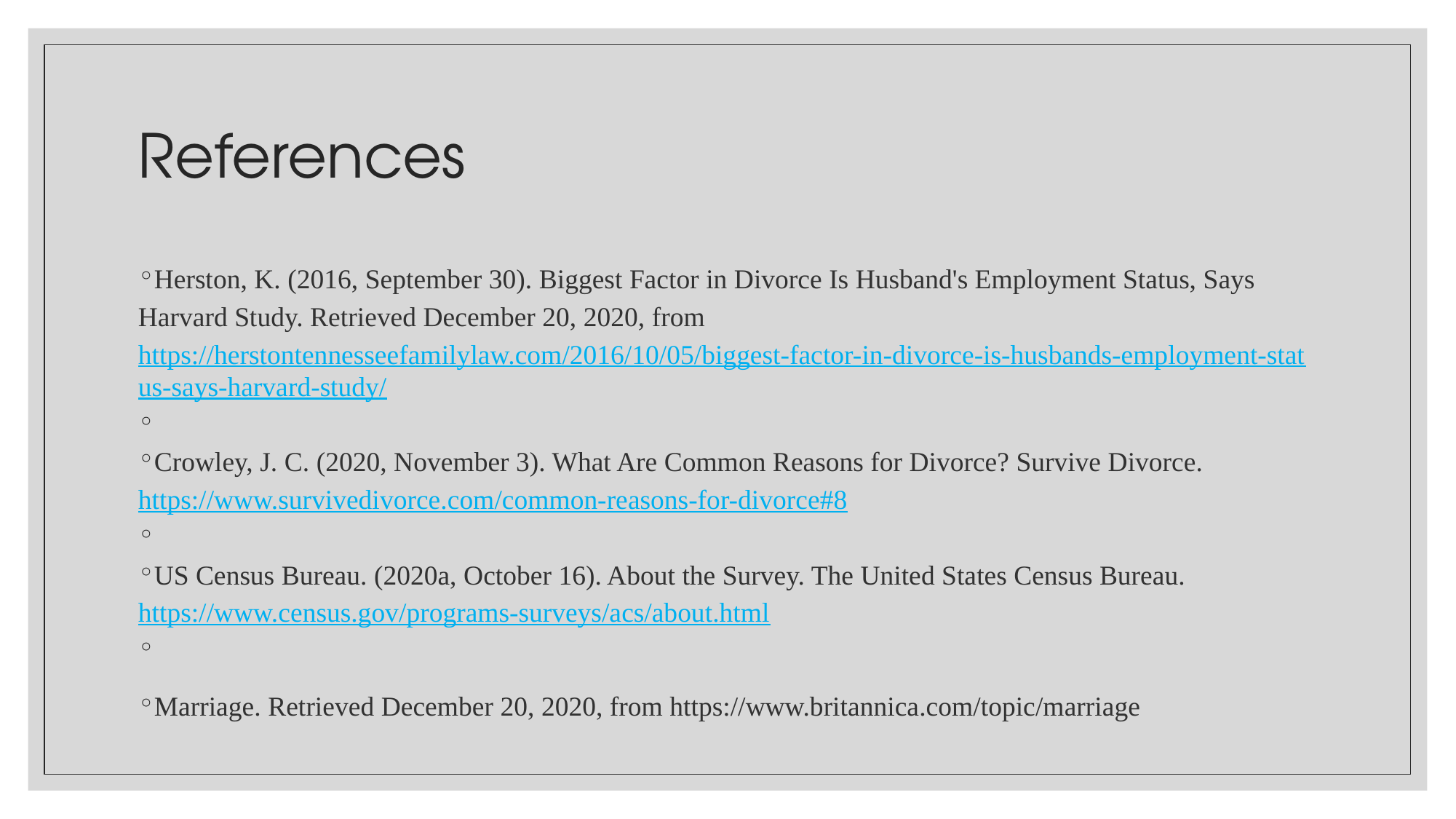

# References
Herston, K. (2016, September 30). Biggest Factor in Divorce Is Husband's Employment Status, Says Harvard Study. Retrieved December 20, 2020, from https://herstontennesseefamilylaw.com/2016/10/05/biggest-factor-in-divorce-is-husbands-employment-status-says-harvard-study/

Crowley, J. C. (2020, November 3). What Are Common Reasons for Divorce? Survive Divorce. https://www.survivedivorce.com/common-reasons-for-divorce#8

US Census Bureau. (2020a, October 16). About the Survey. The United States Census Bureau. https://www.census.gov/programs-surveys/acs/about.html

Marriage. Retrieved December 20, 2020, from https://www.britannica.com/topic/marriage